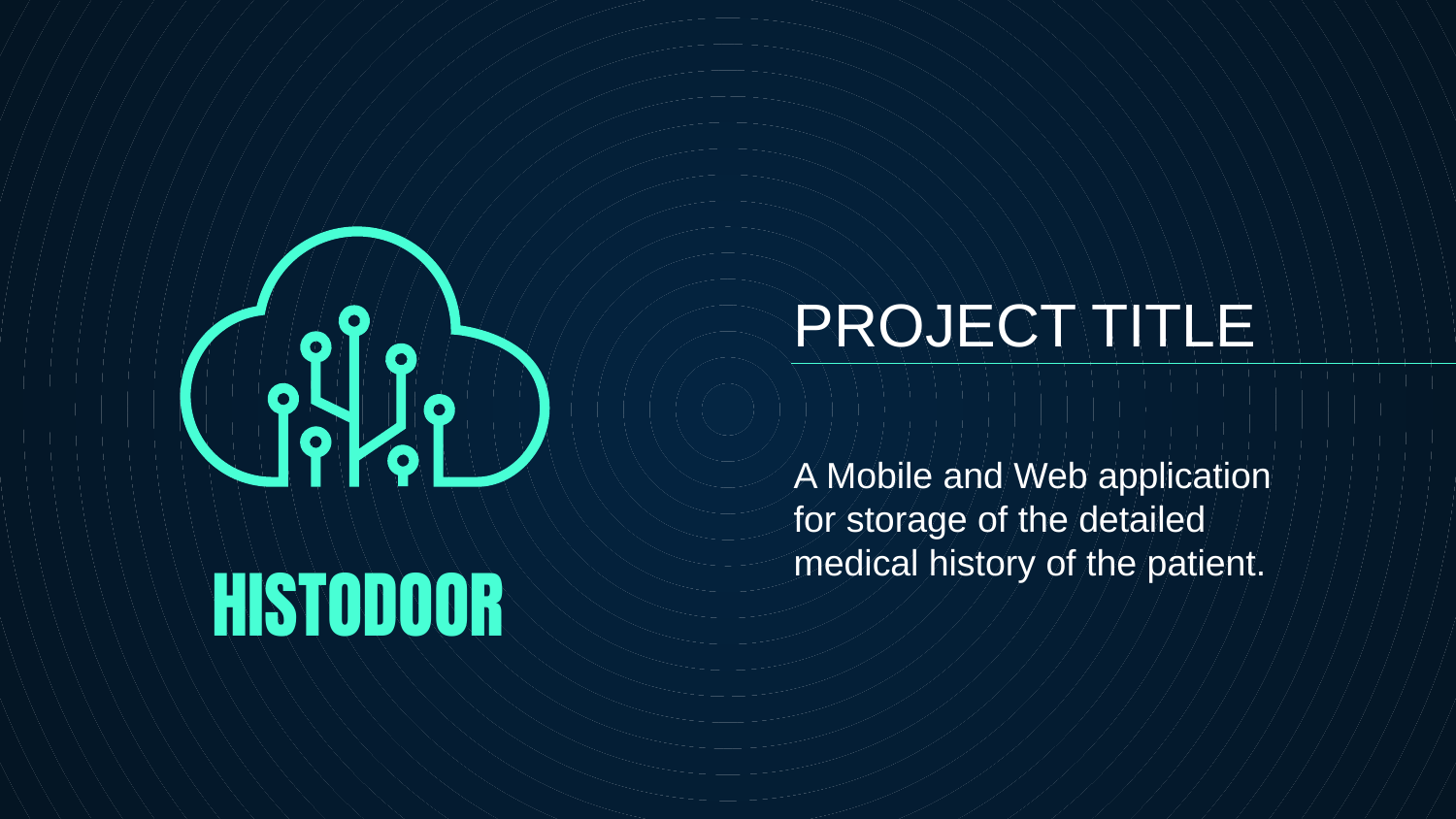

# PROJECT TITLE
A Mobile and Web application for storage of the detailed medical history of the patient.
HISTODOOR